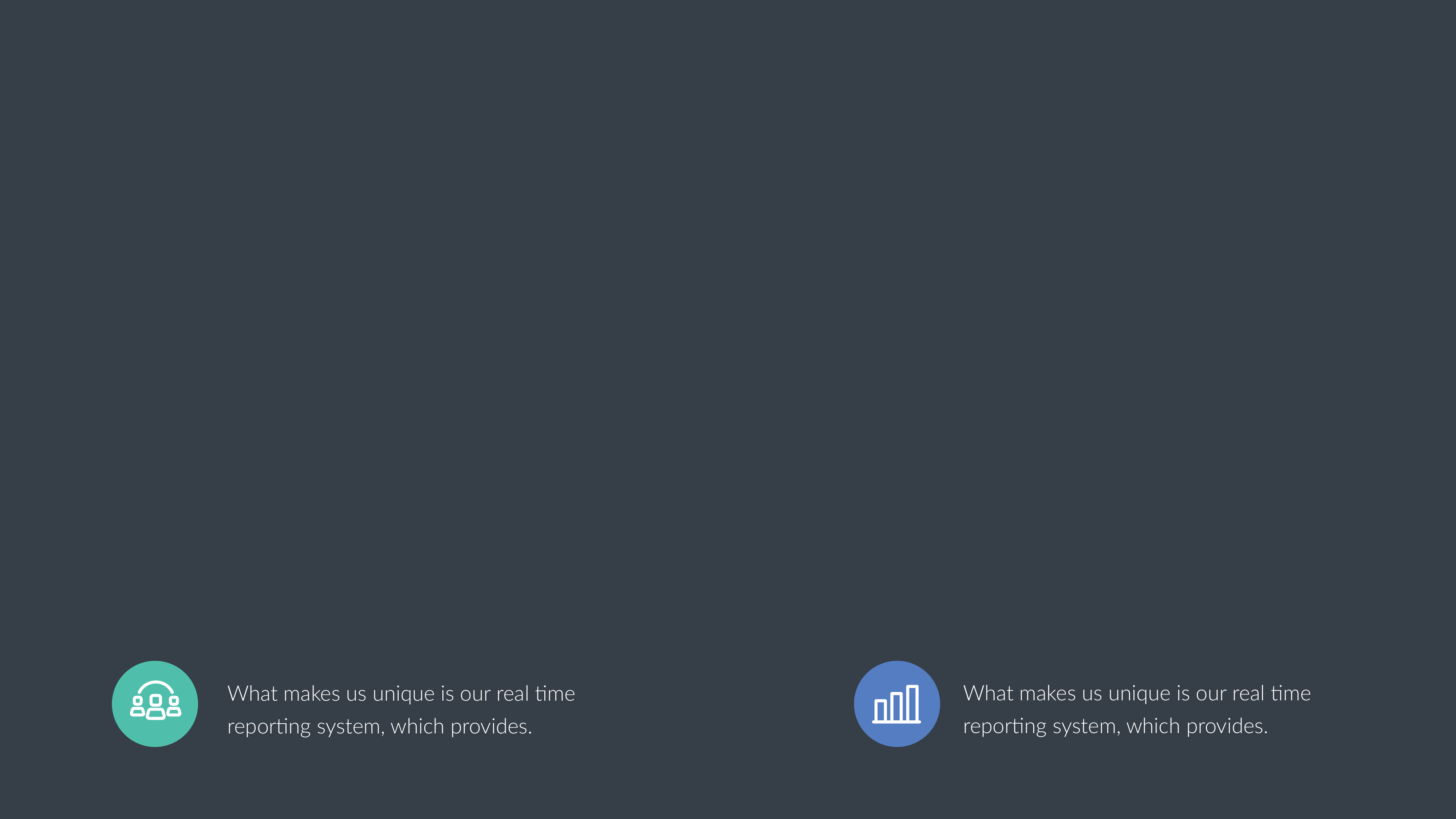

What makes us unique is our real time reporting system, which provides.

What makes us unique is our real time reporting system, which provides.